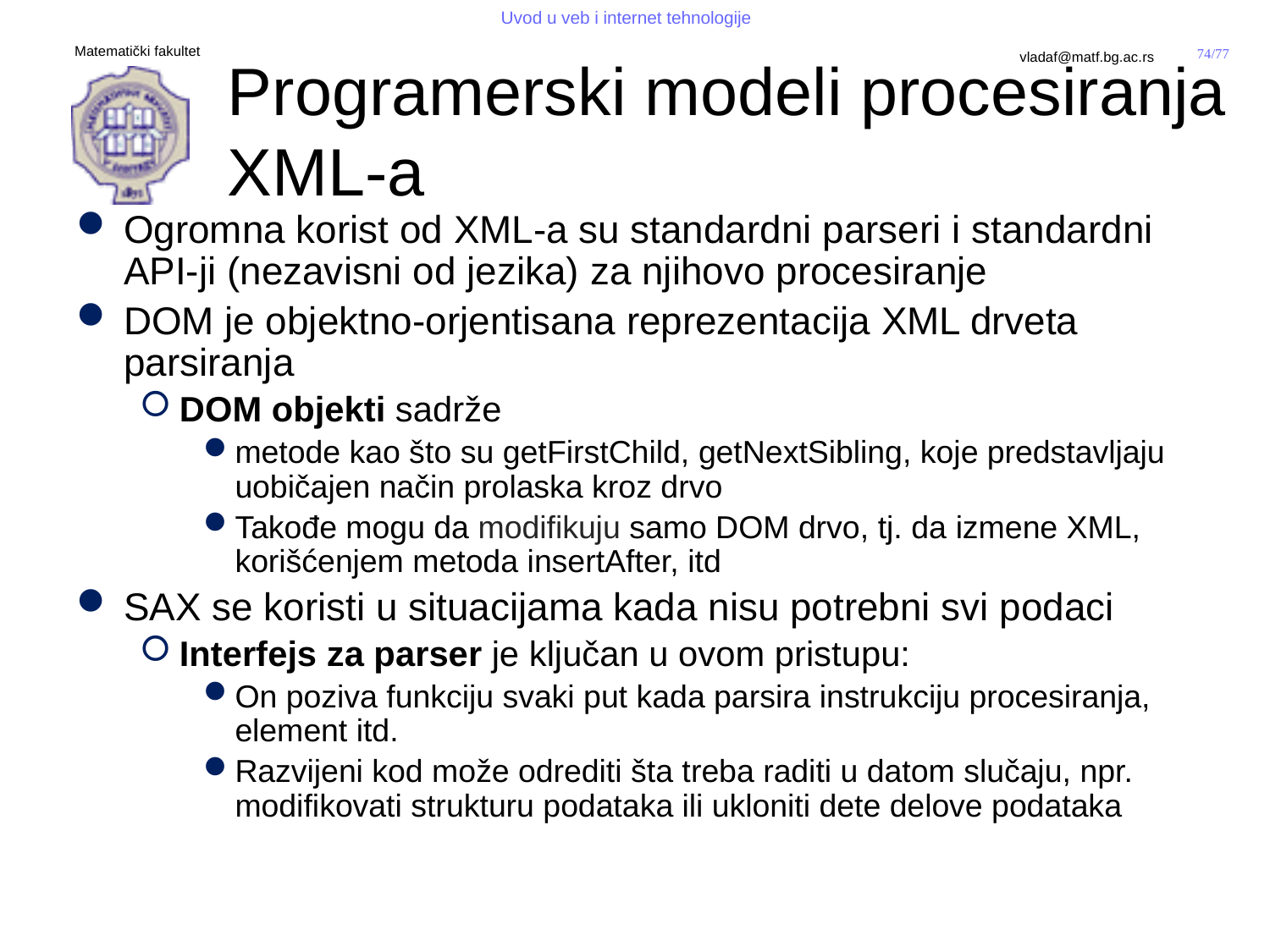

# Programerski modeli procesiranja XML-a
Ogromna korist od XML-a su standardni parseri i standardni API-ji (nezavisni od jezika) za njihovo procesiranje
DOM je objektno-orjentisana reprezentacija XML drveta parsiranja
DOM objekti sadrže
metode kao što su getFirstChild, getNextSibling, koje predstavljaju uobičajen način prolaska kroz drvo
Takođe mogu da modifikuju samo DOM drvo, tj. da izmene XML, korišćenjem metoda insertAfter, itd
SAX se koristi u situacijama kada nisu potrebni svi podaci
Interfejs za parser je ključan u ovom pristupu:
On poziva funkciju svaki put kada parsira instrukciju procesiranja, element itd.
Razvijeni kod može odrediti šta treba raditi u datom slučaju, npr. modifikovati strukturu podataka ili ukloniti dete delove podataka